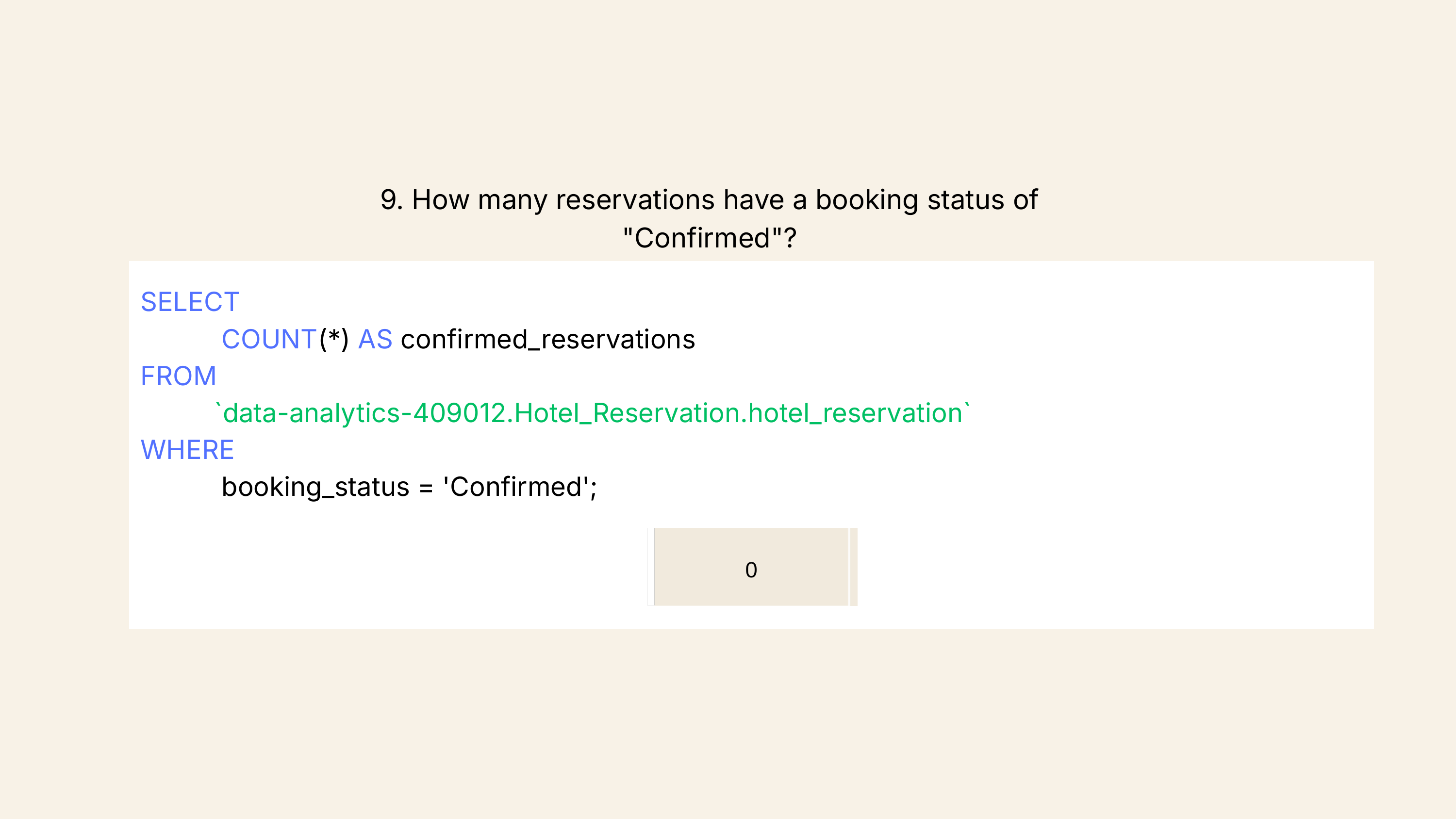

9. How many reservations have a booking status of "Confirmed"?

SELECT
           COUNT(*) AS confirmed_reservations
FROM
          `data-analytics-409012.Hotel_Reservation.hotel_reservation`
WHERE
           booking_status = 'Confirmed';

0